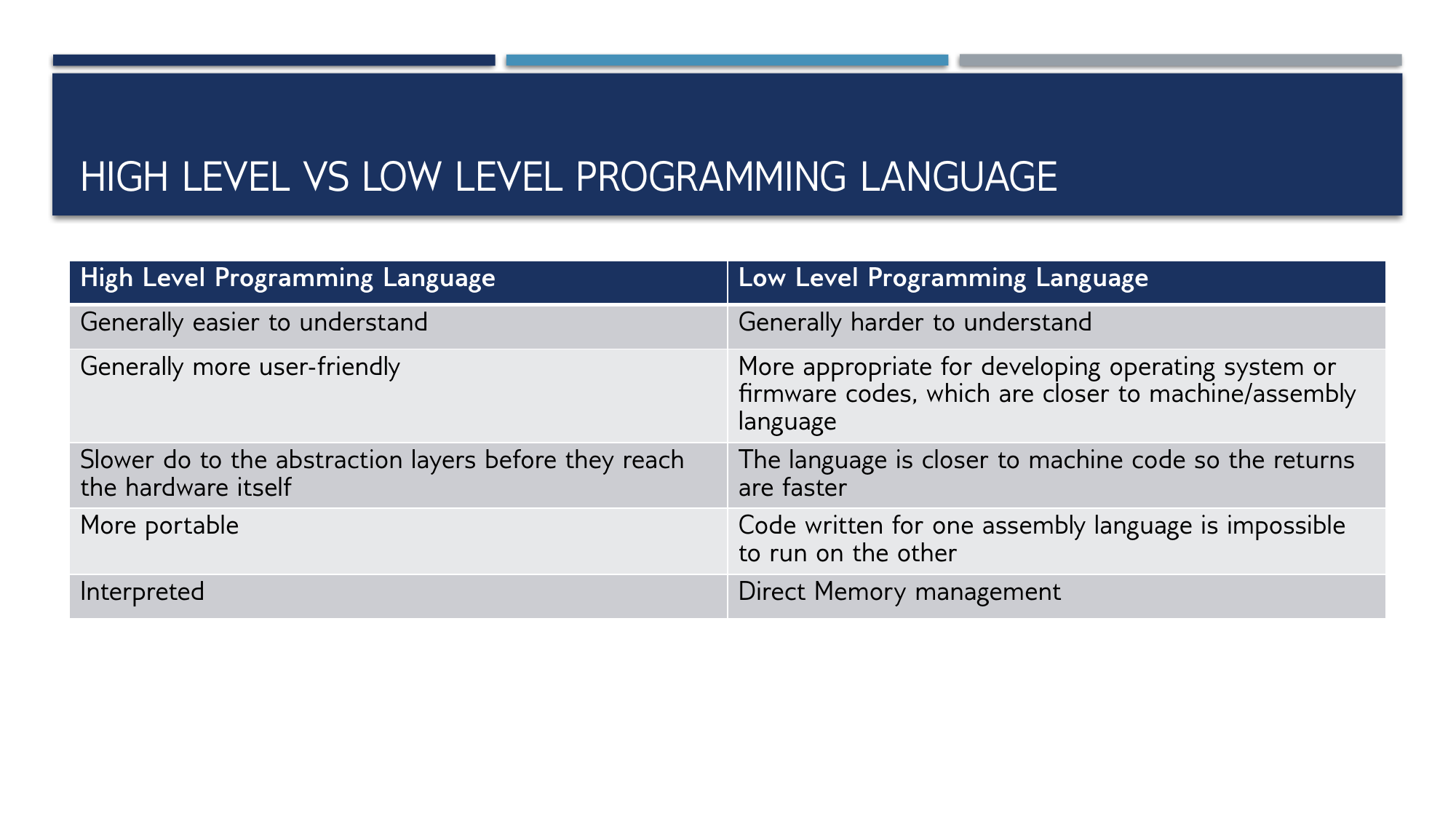

# High level vs low level programming language
| High Level Programming Language | Low Level Programming Language |
| --- | --- |
| Generally easier to understand | Generally harder to understand |
| Generally more user-friendly | More appropriate for developing operating system or firmware codes, which are closer to machine/assembly language |
| Slower do to the abstraction layers before they reach the hardware itself | The language is closer to machine code so the returns are faster |
| More portable | Code written for one assembly language is impossible to run on the other |
| Interpreted | Direct Memory management |